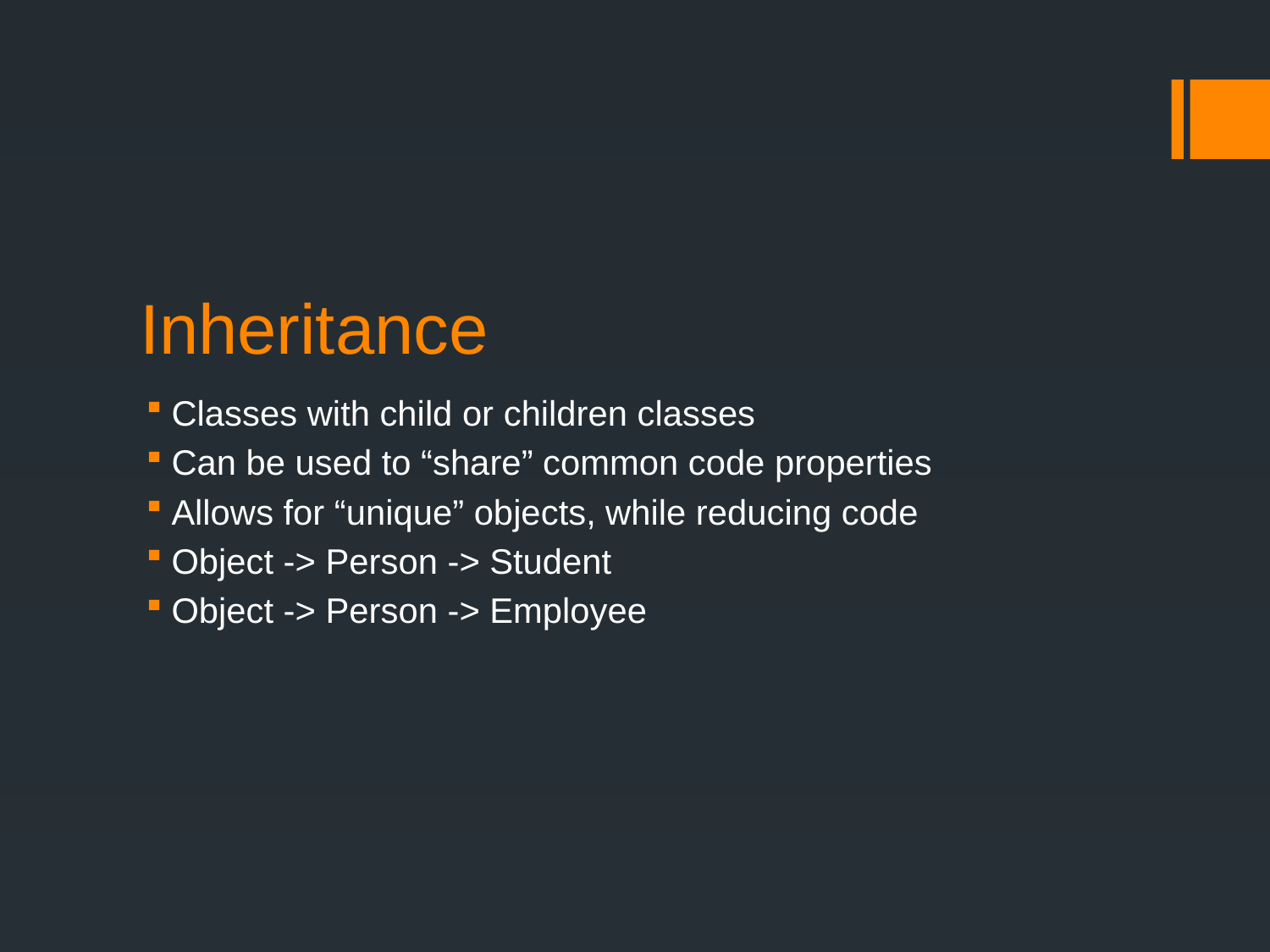

# Inheritance
Classes with child or children classes
Can be used to “share” common code properties
Allows for “unique” objects, while reducing code
Object -> Person -> Student
Object -> Person -> Employee